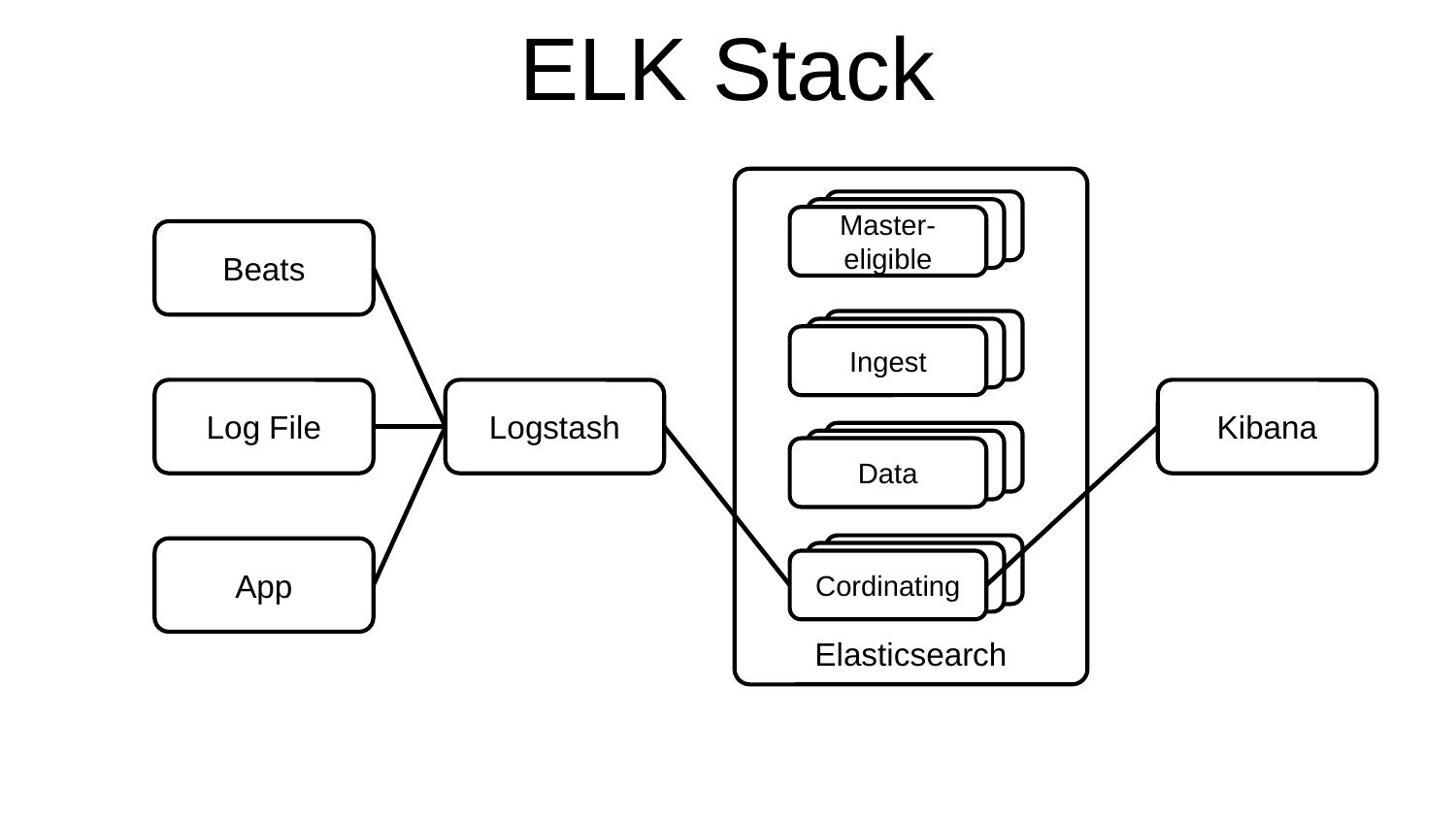

# ELK Stack
Elasticsearch
Master-eligible
Master-eligible
Master-eligible
Master-eligible
Master-eligible
Ingest
Master-eligible
Master-eligible
Data
Master-eligible
Master-eligible
Cordinating
Beats
Log File
Logstash
Kibana
App